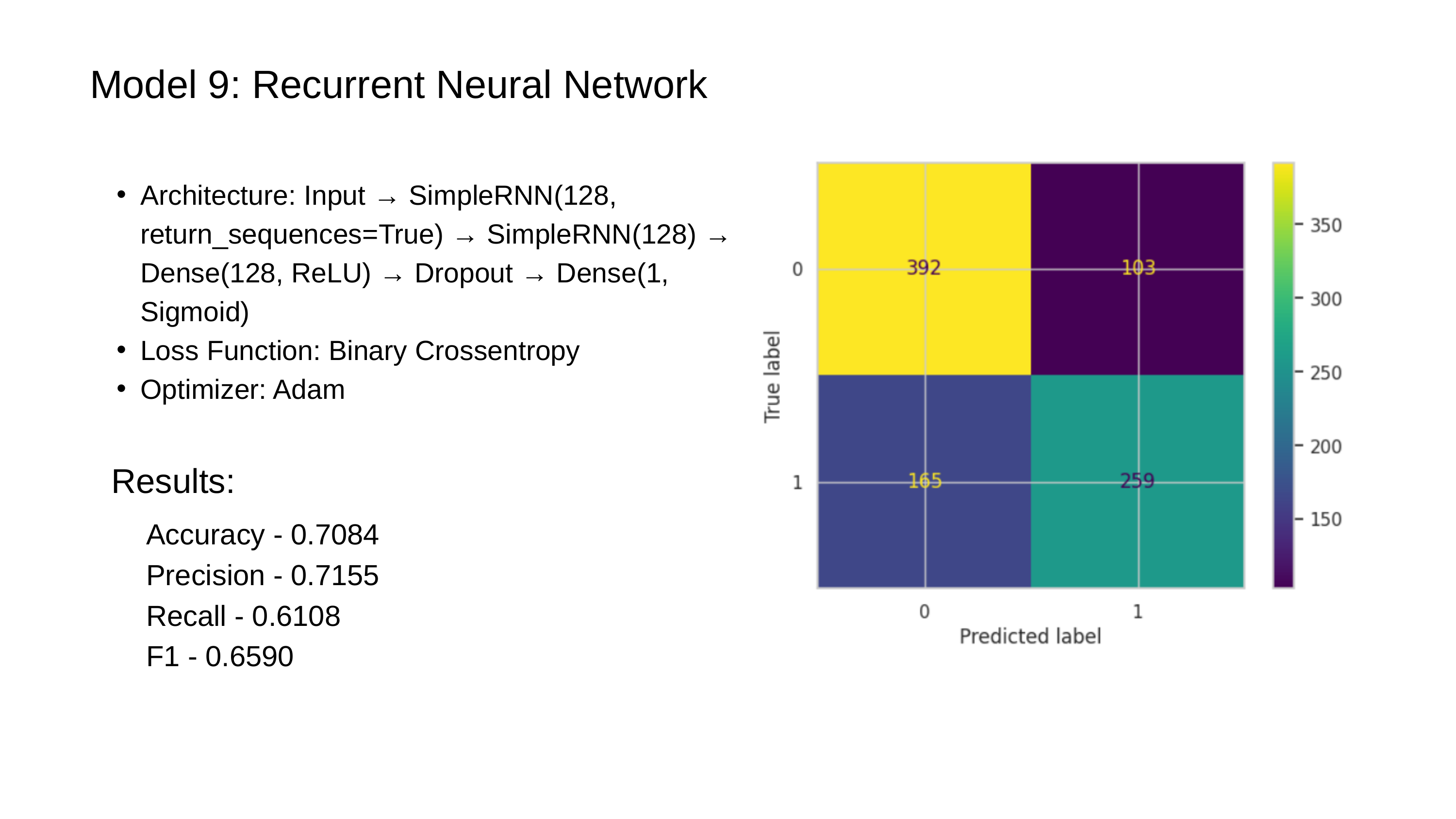

Model 9: Recurrent Neural Network

Architecture: Input → SimpleRNN(128, return_sequences=True) → SimpleRNN(128) → Dense(128, ReLU) → Dropout → Dense(1, Sigmoid)
Loss Function: Binary Crossentropy
Optimizer: Adam

Results:
Accuracy - 0.7084
Precision - 0.7155
Recall - 0.6108
F1 - 0.6590